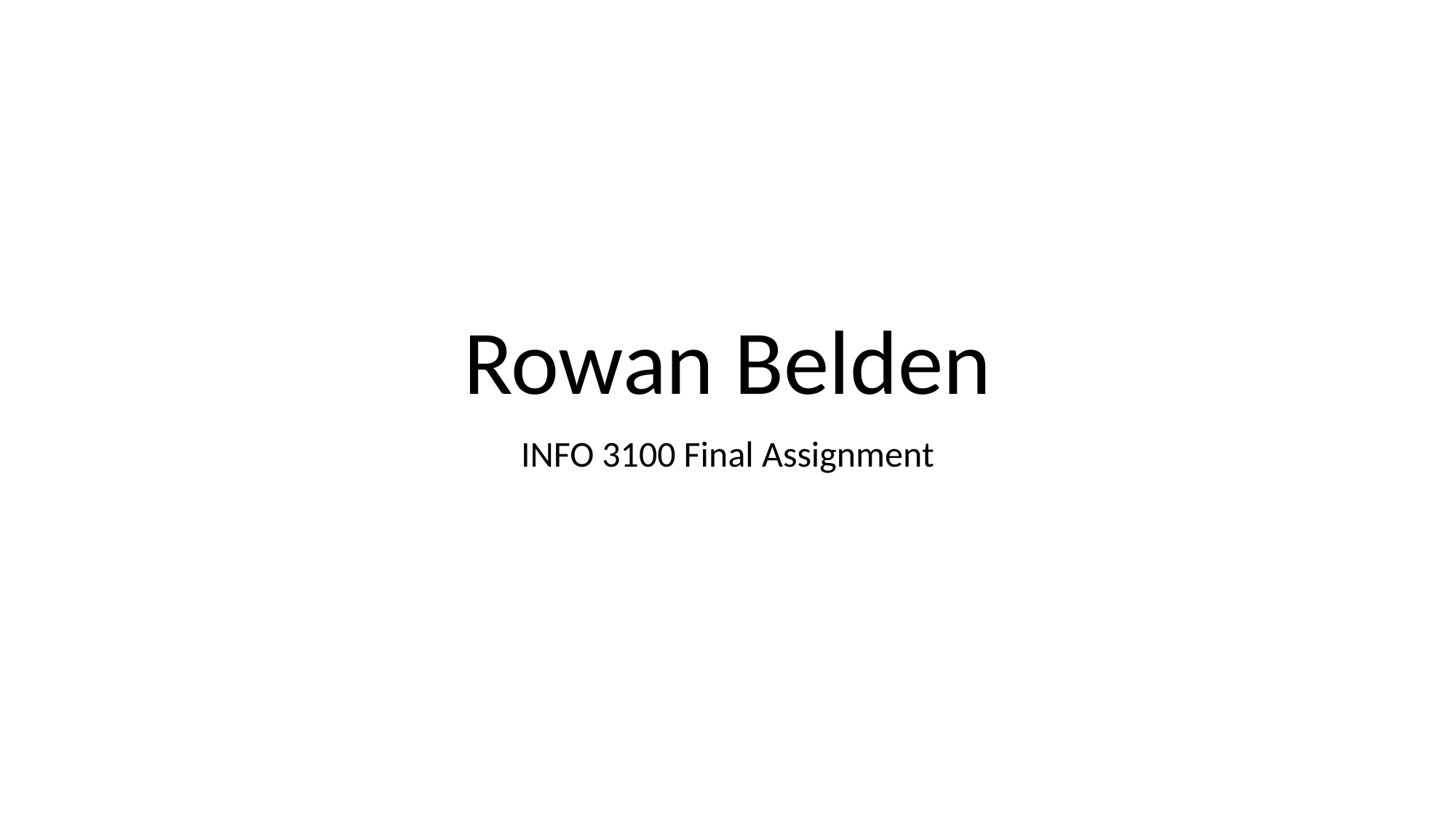

# Rowan Belden
INFO 3100 Final Assignment